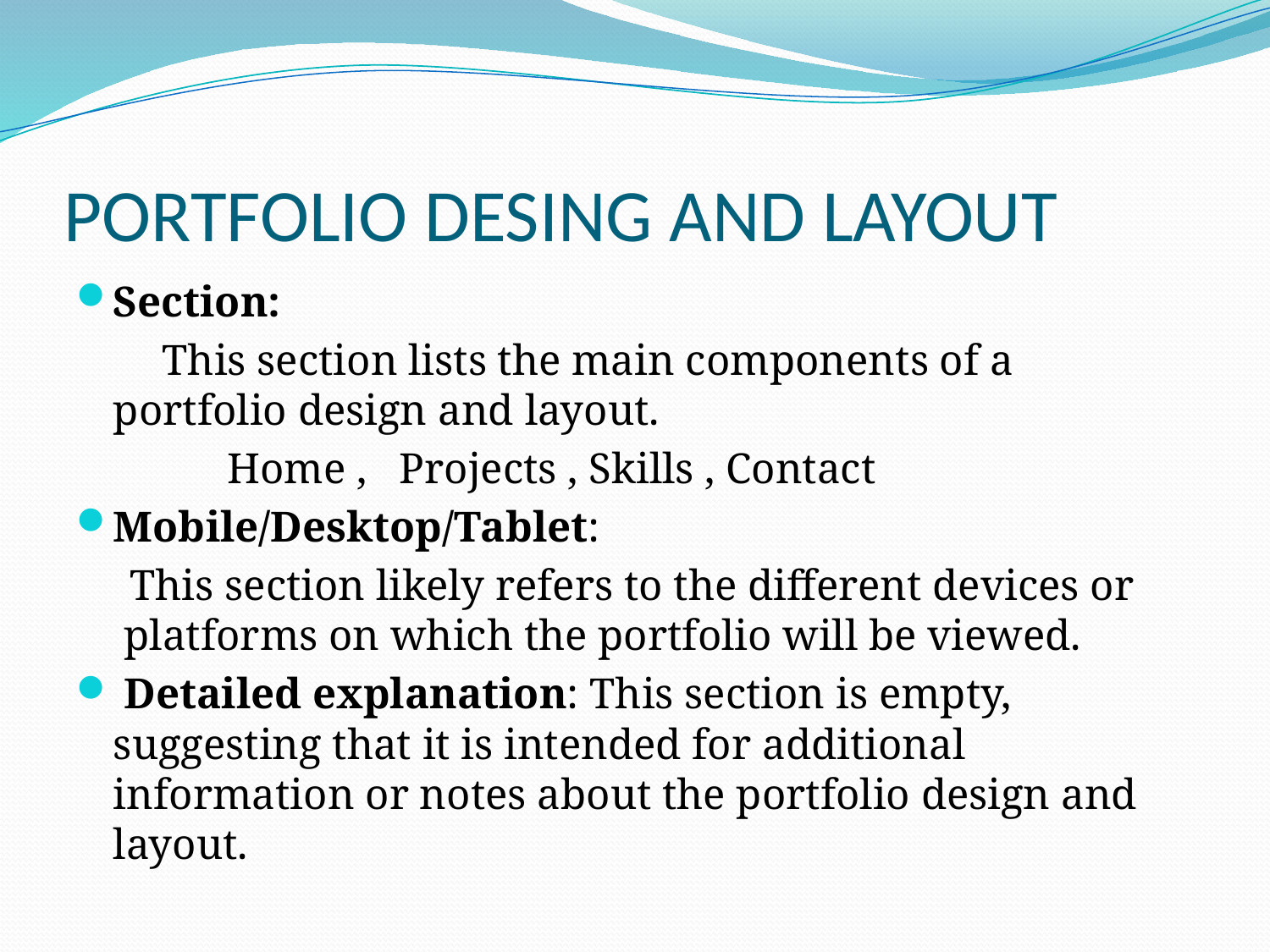

# PORTFOLIO DESING AND LAYOUT
Section:
        This section lists the main components of a portfolio design and layout.
              Home ,   Projects , Skills , Contact
Mobile/Desktop/Tablet:
     This section likely refers to the different devices or       platforms on which the portfolio will be viewed.
 Detailed explanation: This section is empty, suggesting that it is intended for additional information or notes about the portfolio design and layout.